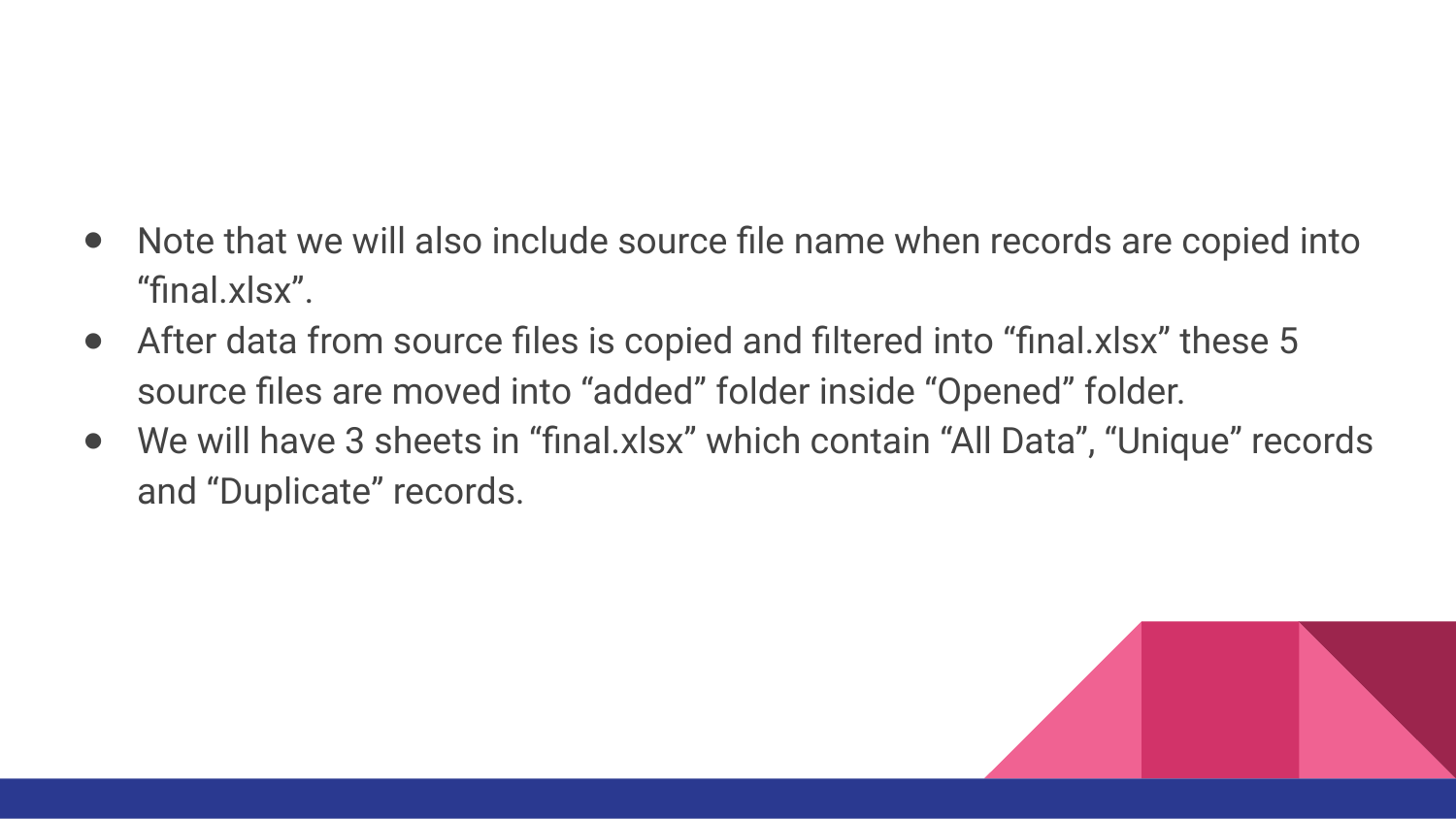

#
Note that we will also include source file name when records are copied into “final.xlsx”.
After data from source files is copied and filtered into “final.xlsx” these 5 source files are moved into “added” folder inside “Opened” folder.
We will have 3 sheets in “final.xlsx” which contain “All Data”, “Unique” records and “Duplicate” records.